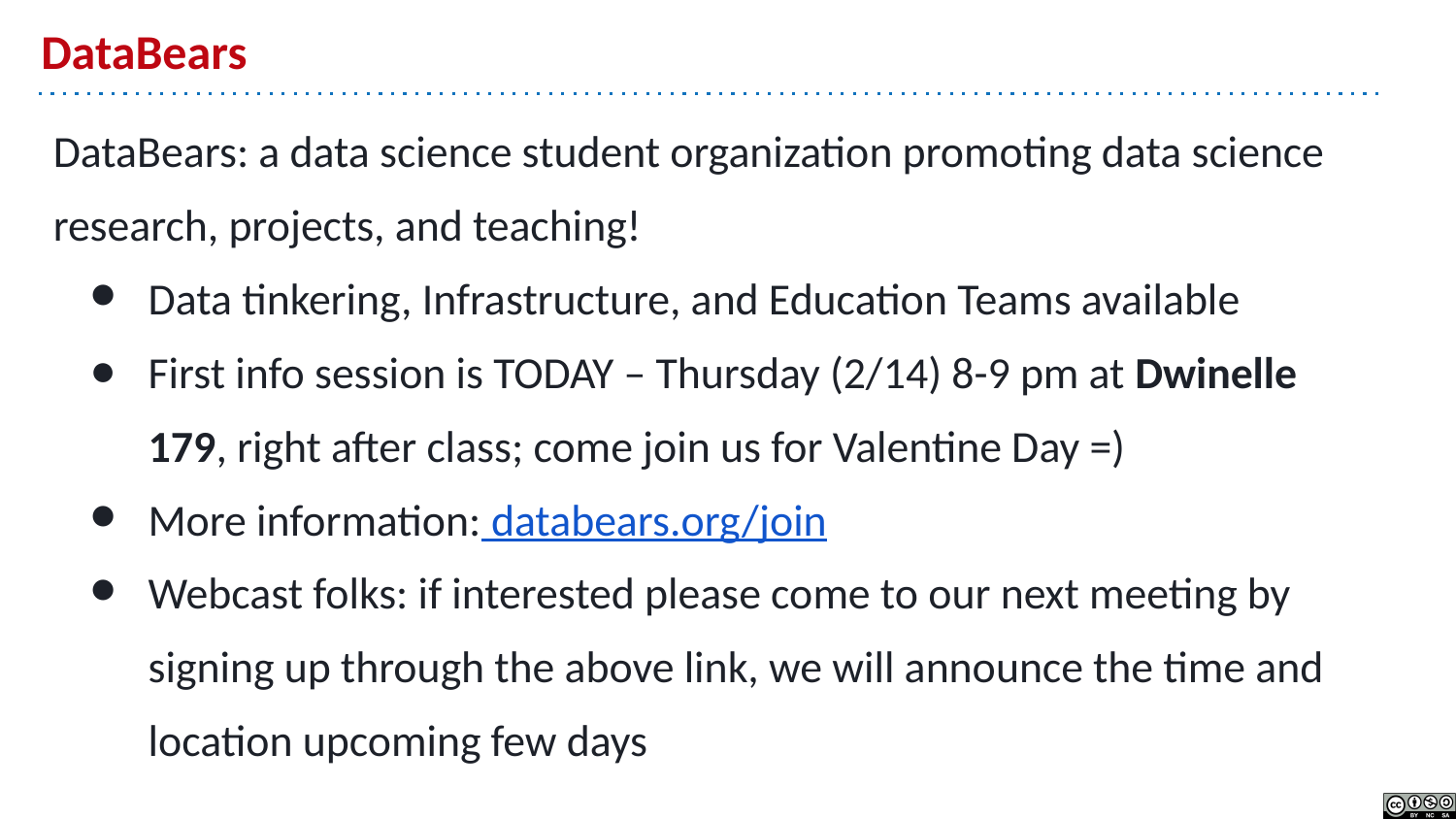

# DataBears
DataBears: a data science student organization promoting data science research, projects, and teaching!
Data tinkering, Infrastructure, and Education Teams available
First info session is TODAY – Thursday (2/14) 8-9 pm at Dwinelle 179, right after class; come join us for Valentine Day =)
More information: databears.org/join
Webcast folks: if interested please come to our next meeting by signing up through the above link, we will announce the time and location upcoming few days